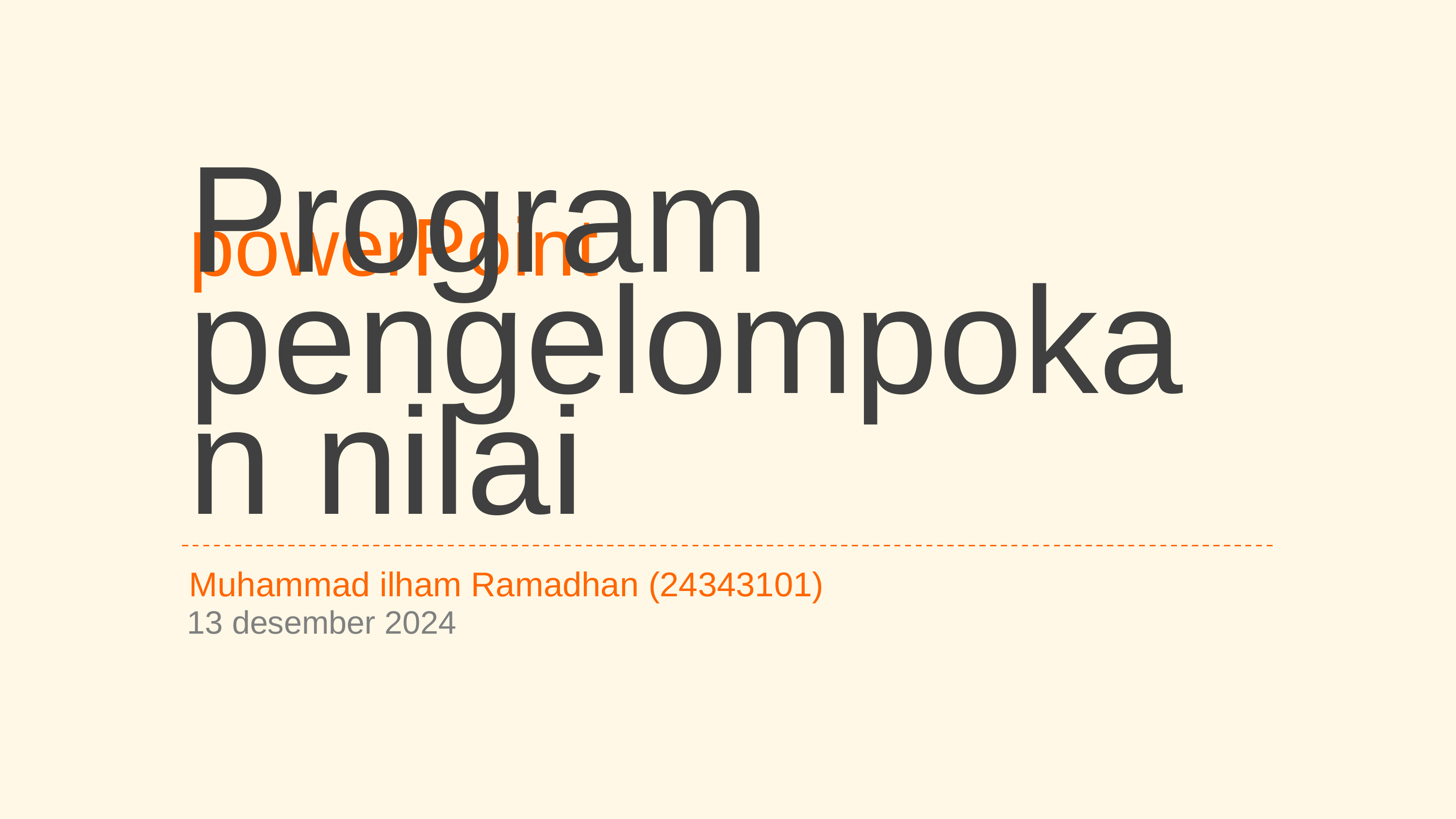

powerPoint
# Program pengelompokan nilai
Muhammad ilham Ramadhan (24343101)

13 desember 2024